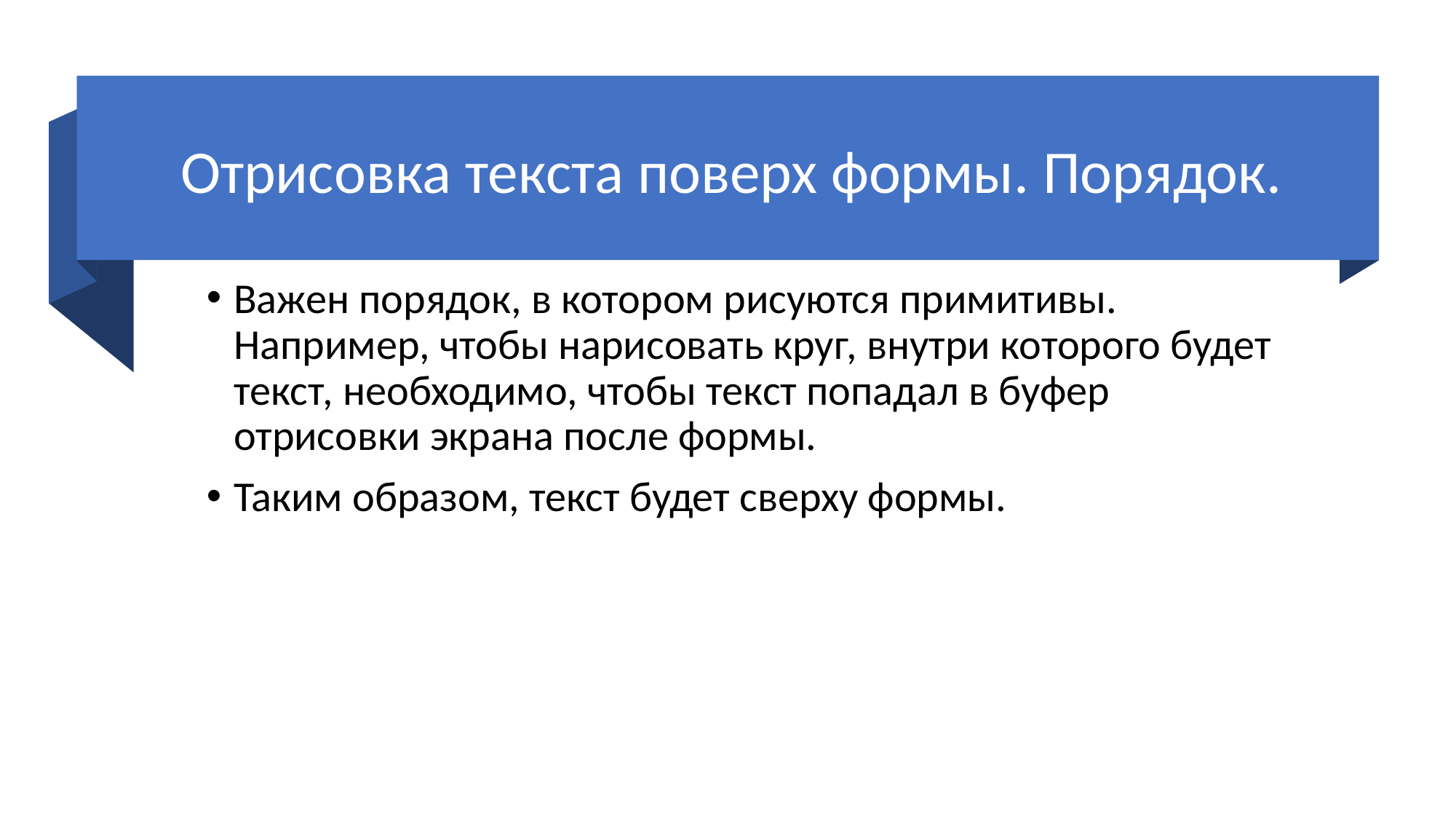

Отрисовка текста поверх формы. Порядок.

Важен порядок, в котором рисуются примитивы. Например, чтобы нарисовать круг, внутри которого будет текст, необходимо, чтобы текст попадал в буфер отрисовки экрана после формы.
Таким образом, текст будет сверху формы.